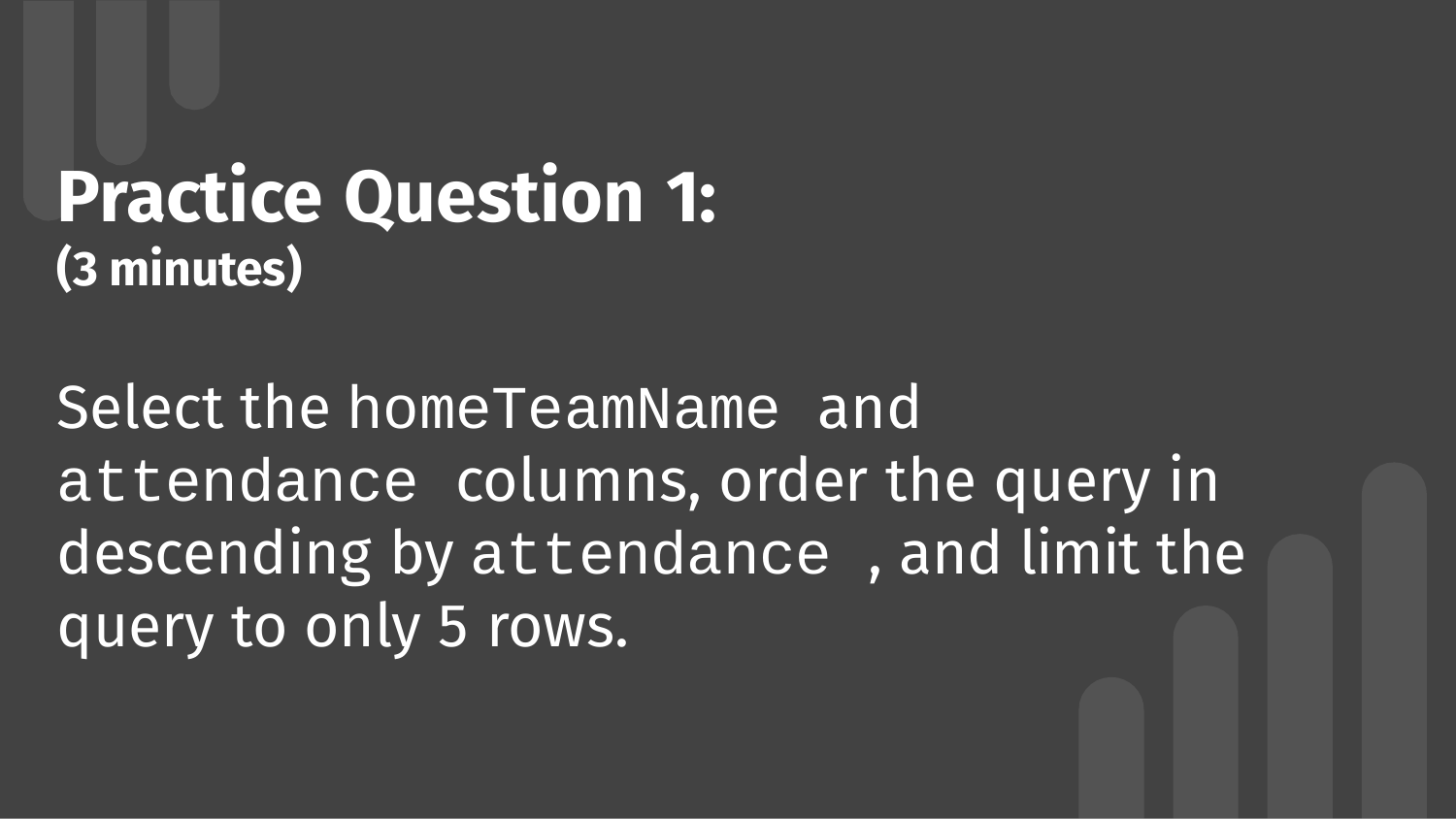

# Practice Question 1:
(3 minutes)
Select the homeTeamName and attendance columns, order the query in descending by attendance , and limit the query to only 5 rows.